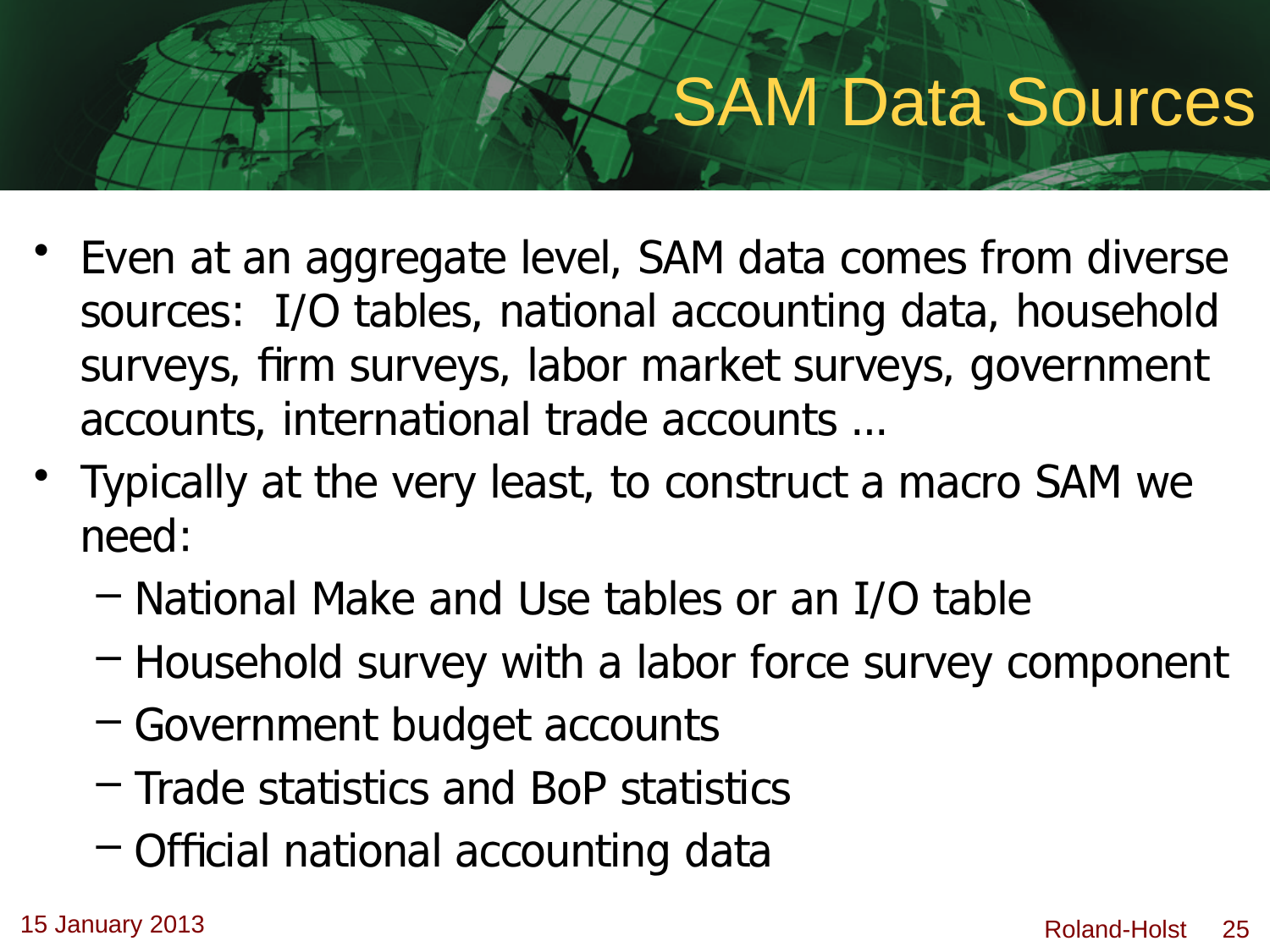

# SAM Data Sources
Even at an aggregate level, SAM data comes from diverse sources:  I/O tables, national accounting data, household surveys, firm surveys, labor market surveys, government accounts, international trade accounts …
Typically at the very least, to construct a macro SAM we need:
National Make and Use tables or an I/O table
Household survey with a labor force survey component
Government budget accounts
Trade statistics and BoP statistics
Official national accounting data